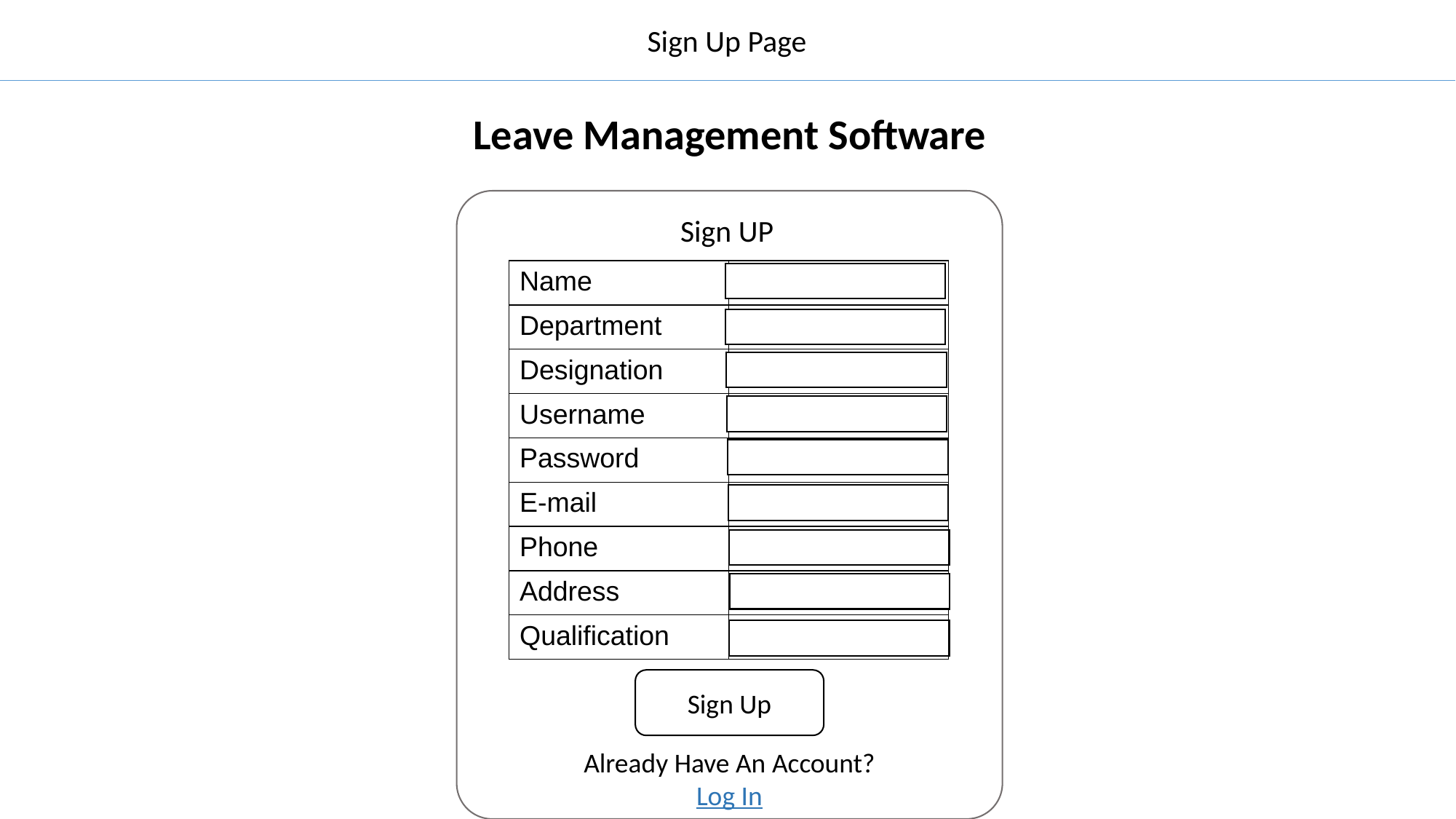

Sign Up Page
Leave Management Software

Sign UP
| Name |  |
| --- | --- |
| Department |  |
| Designation |  |
| Username |  |
| Password |  |
| E-mail |  |
| Phone |  |
| Address |  |
| Qualification |  |

Sign Up
Already Have An Account?
Log In